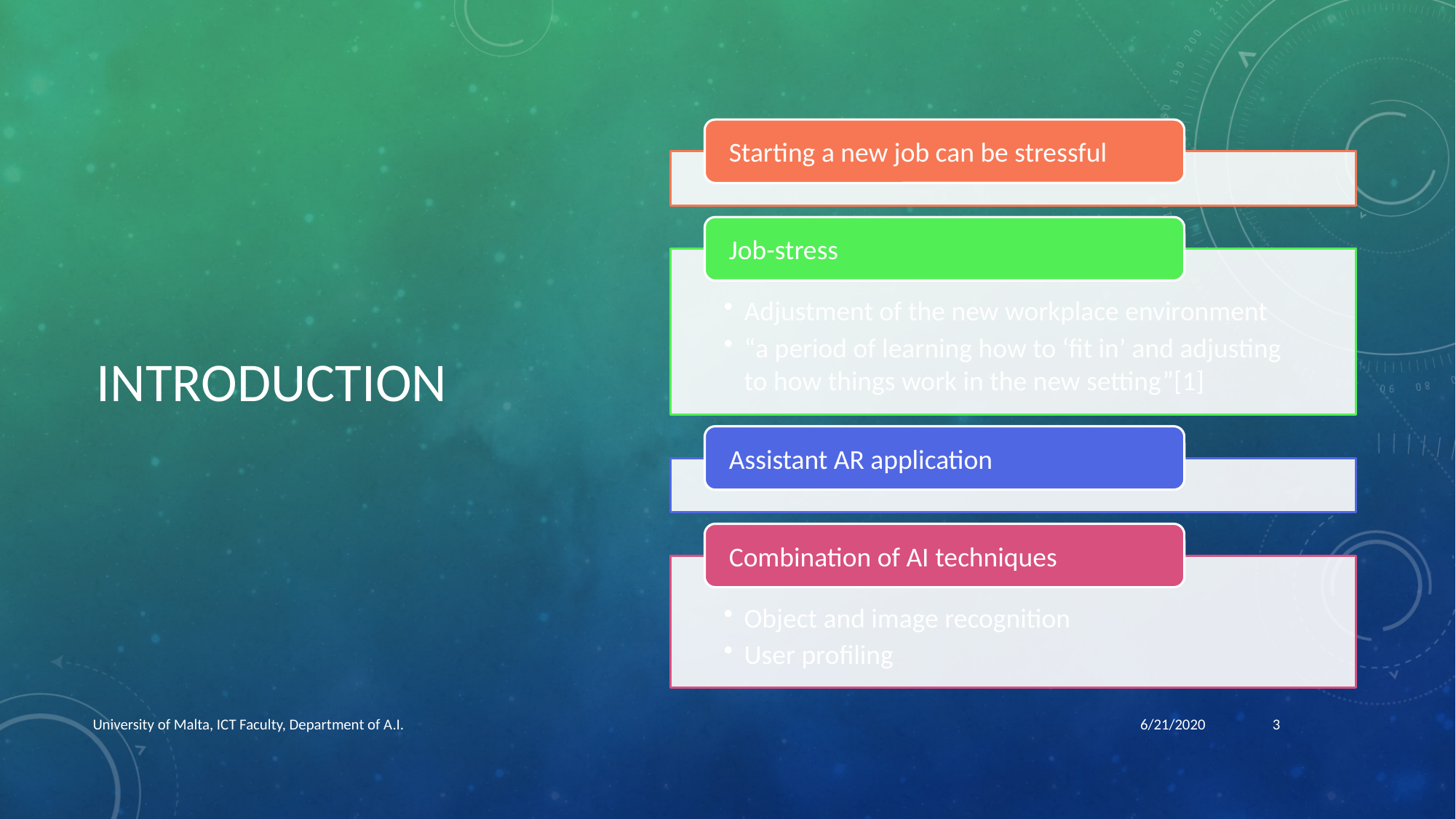

# Introduction
Starting a new job can be stressful
Adjustment of the new workplace environment
“a period of learning how to ‘ﬁt in’ and adjusting to how things work in the new setting”[1]
Job-stress
Assistant AR application
Object and image recognition
User profiling
Combination of AI techniques
University of Malta, ICT Faculty, Department of A.I.
6/21/2020
3